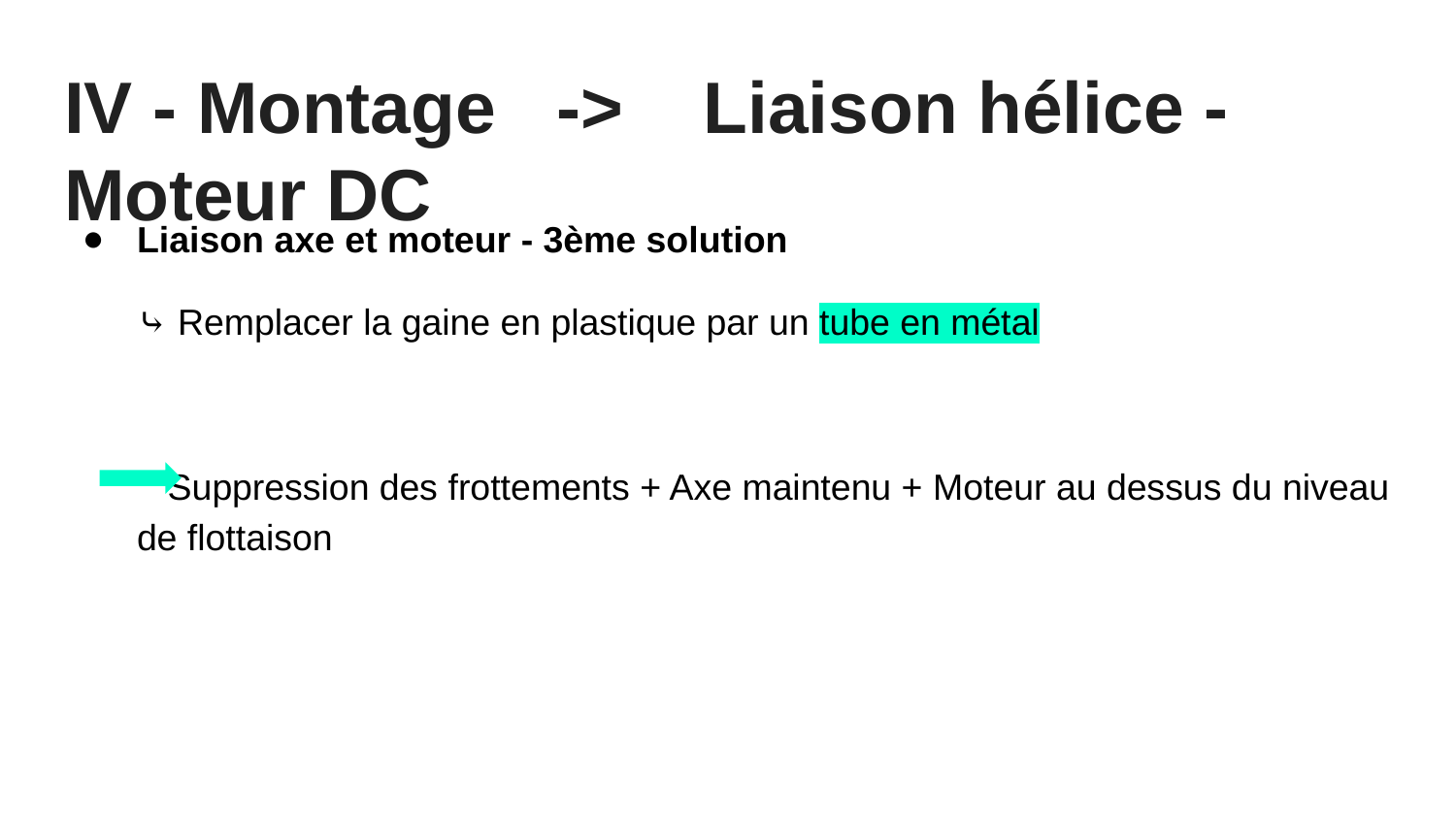

# IV - Montage   ->    Liaison hélice - Moteur DC

Liaison axe et moteur - 3ème solution
⤷ Remplacer la gaine en plastique par un tube en métal

   Suppression des frottements + Axe maintenu + Moteur au dessus du niveau de flottaison